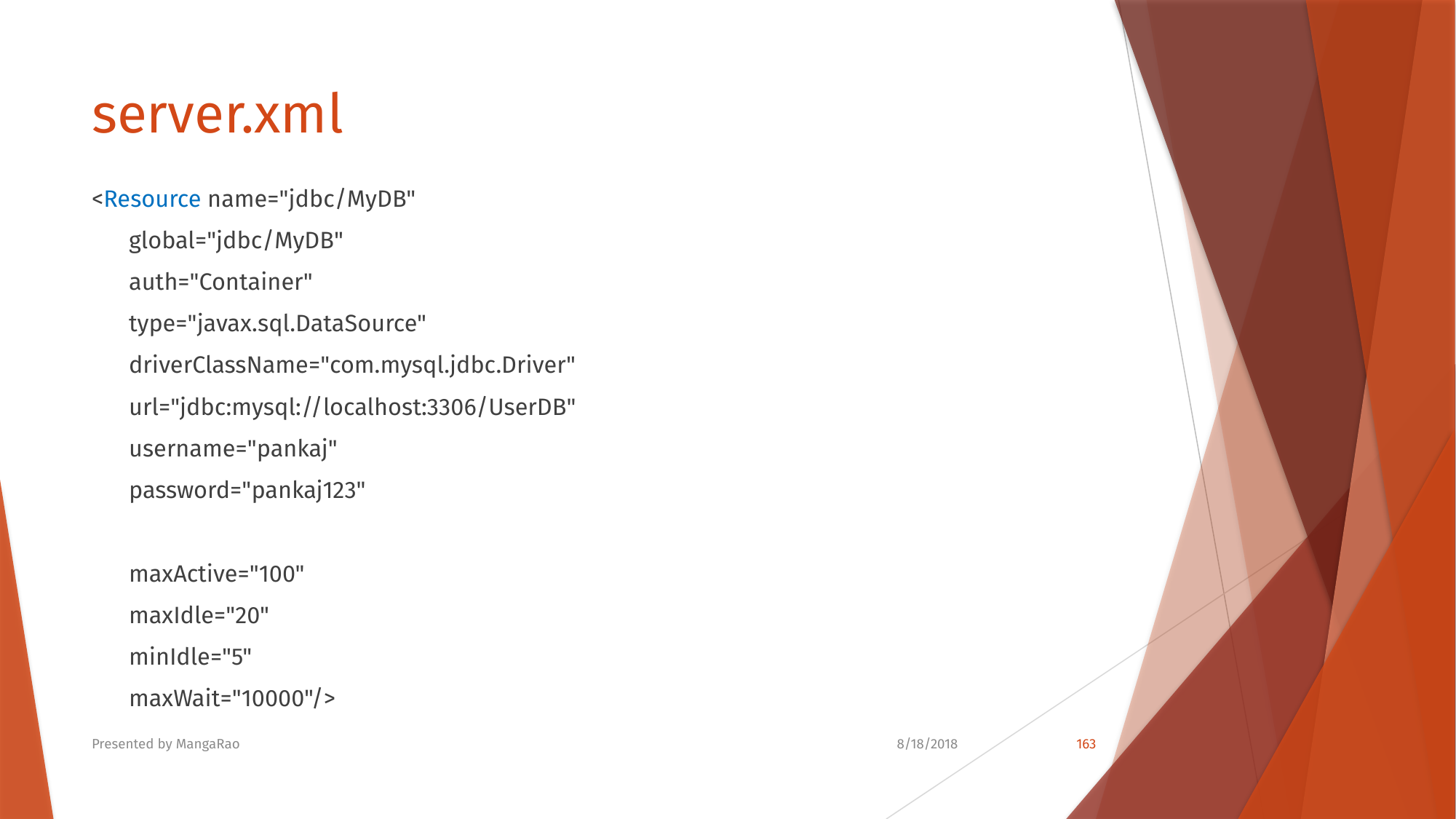

# server.xml
<Resource name="jdbc/MyDB"
      global="jdbc/MyDB"
      auth="Container"
      type="javax.sql.DataSource"
      driverClassName="com.mysql.jdbc.Driver"
      url="jdbc:mysql://localhost:3306/UserDB"
      username="pankaj"
      password="pankaj123"

      maxActive="100"
      maxIdle="20"
      minIdle="5"
      maxWait="10000"/>
Presented by MangaRao
8/18/2018
163